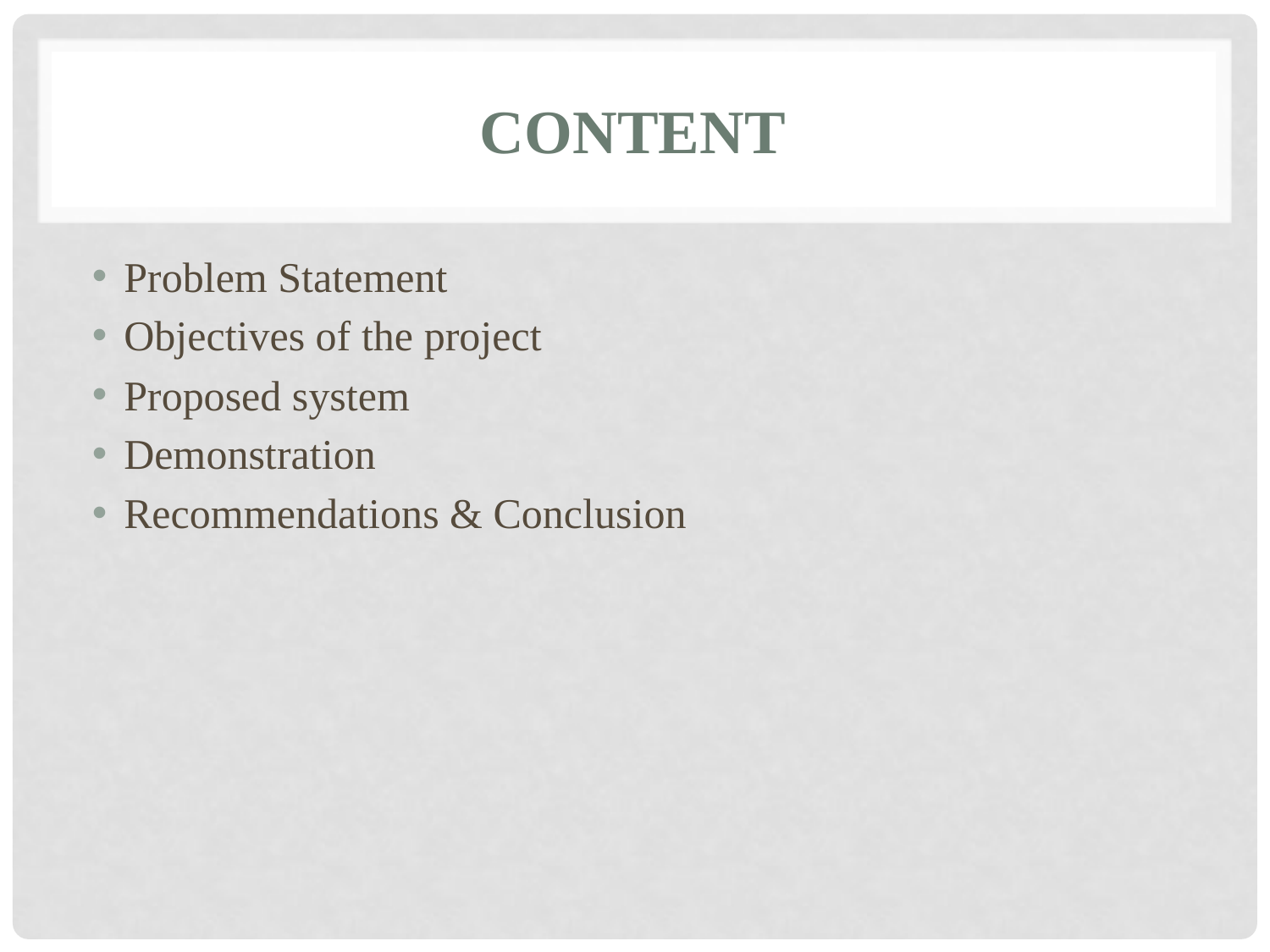

# Content
Problem Statement
Objectives of the project
Proposed system
Demonstration
Recommendations & Conclusion